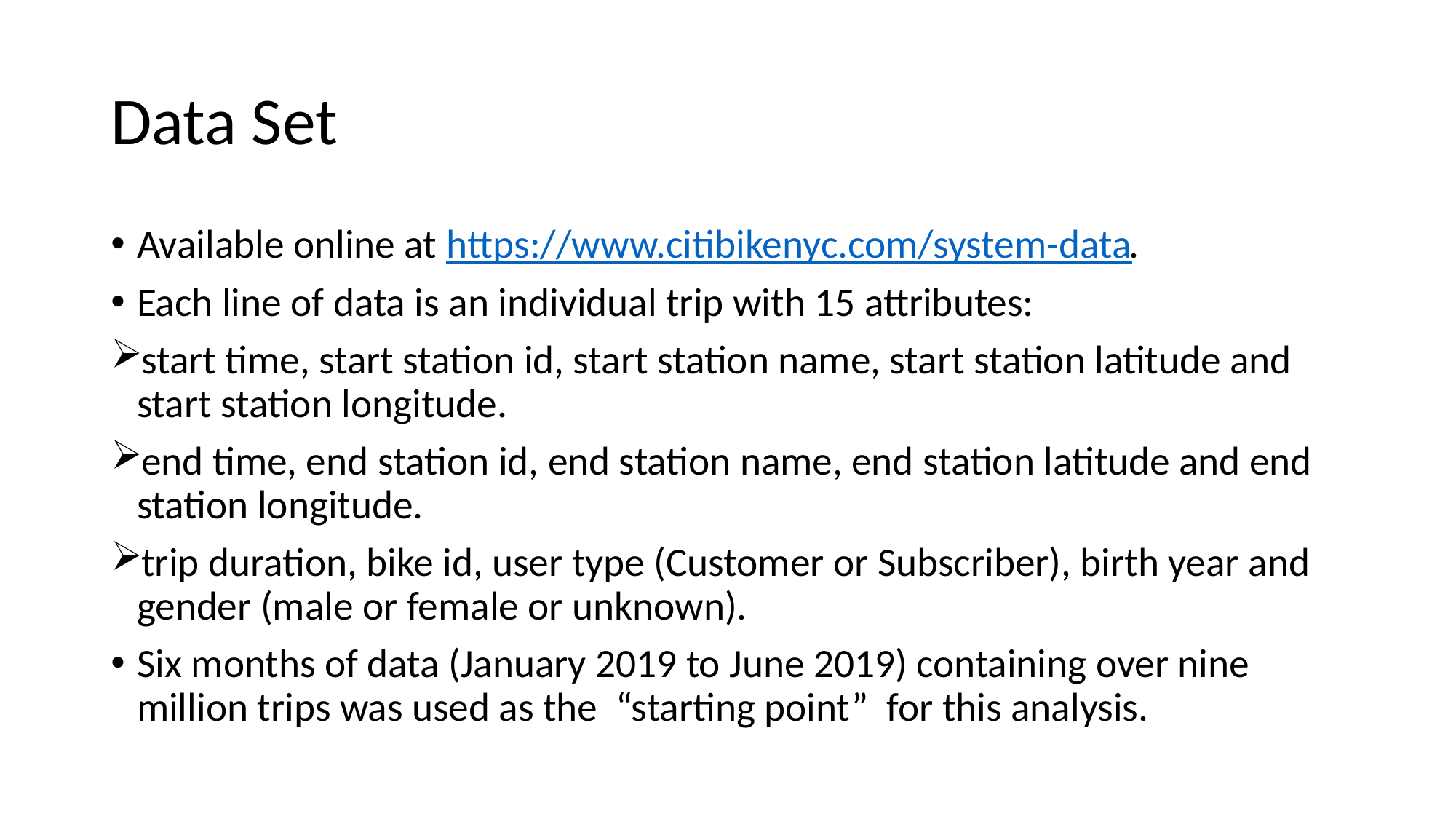

# Data Set
Available online at https://www.citibikenyc.com/system-data.
Each line of data is an individual trip with 15 attributes:
start time, start station id, start station name, start station latitude and start station longitude.
end time, end station id, end station name, end station latitude and end station longitude.
trip duration, bike id, user type (Customer or Subscriber), birth year and gender (male or female or unknown).
Six months of data (January 2019 to June 2019) containing over nine million trips was used as the  “starting point”  for this analysis.